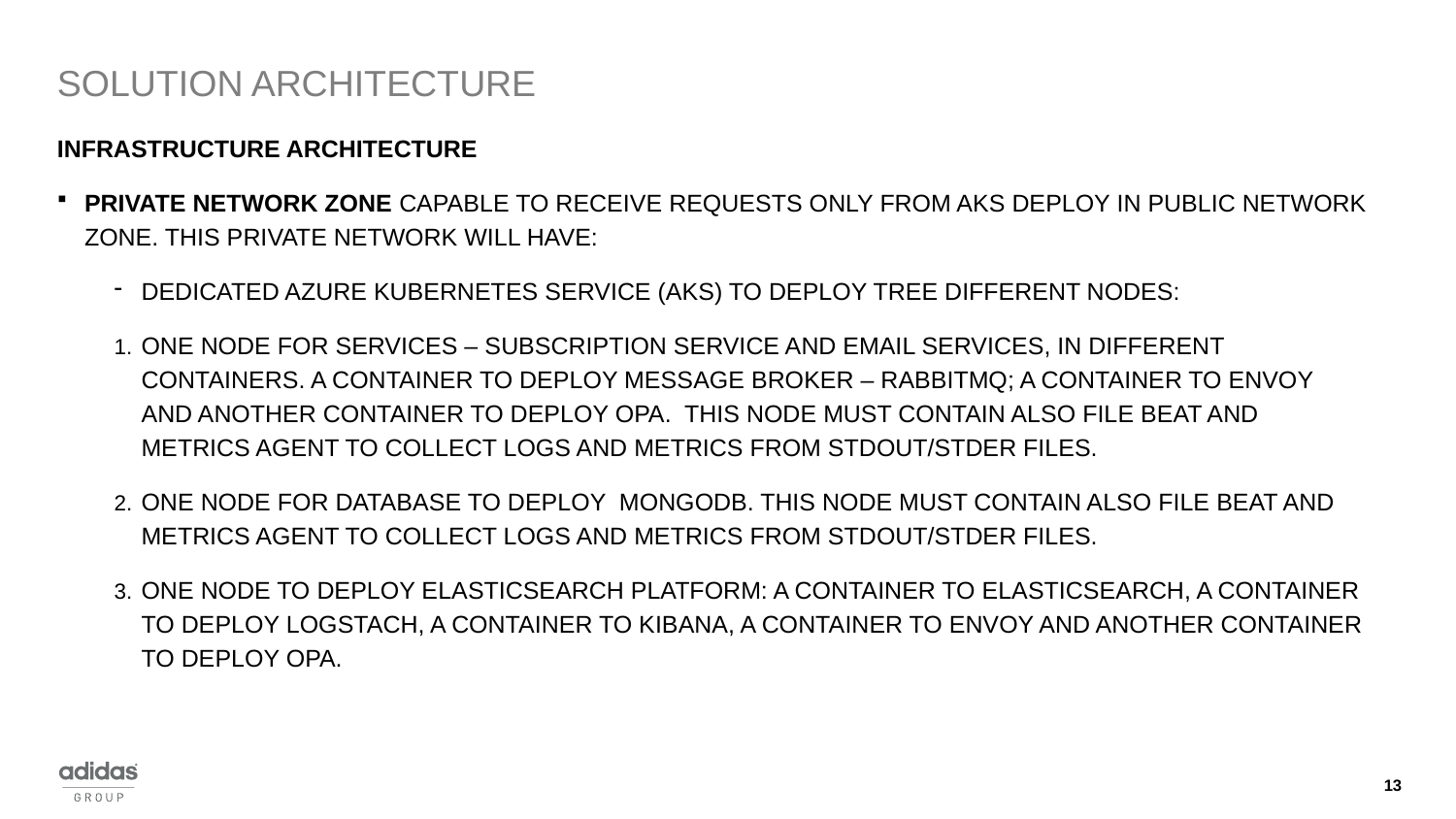

# SOLUTION ARCHITECTURE
Infrastructure ARCHITECTURE
private network zone capable to receive requests only from aks deploy in public network zone. This private network will have:
dedicated azure Kubernetes service (aks) to deploy tree different nodes:
One node for services – subscription service and email services, in different containers. A container to deploy message broker – rabbitMq; a container to envoy and another container to deploy opa.  This node must contain also file beat and metrics agent to collect logs and metrics from stdout/stder files.
One node for database to deploy  mongodb. This node must contain also file beat and metrics agent to collect logs and metrics from stdout/stder files.
One node to deploy Elasticsearch platform: a container to Elasticsearch, a container to deploy logstach, a container to kibana, a container to envoy and another container to deploy opa.

13